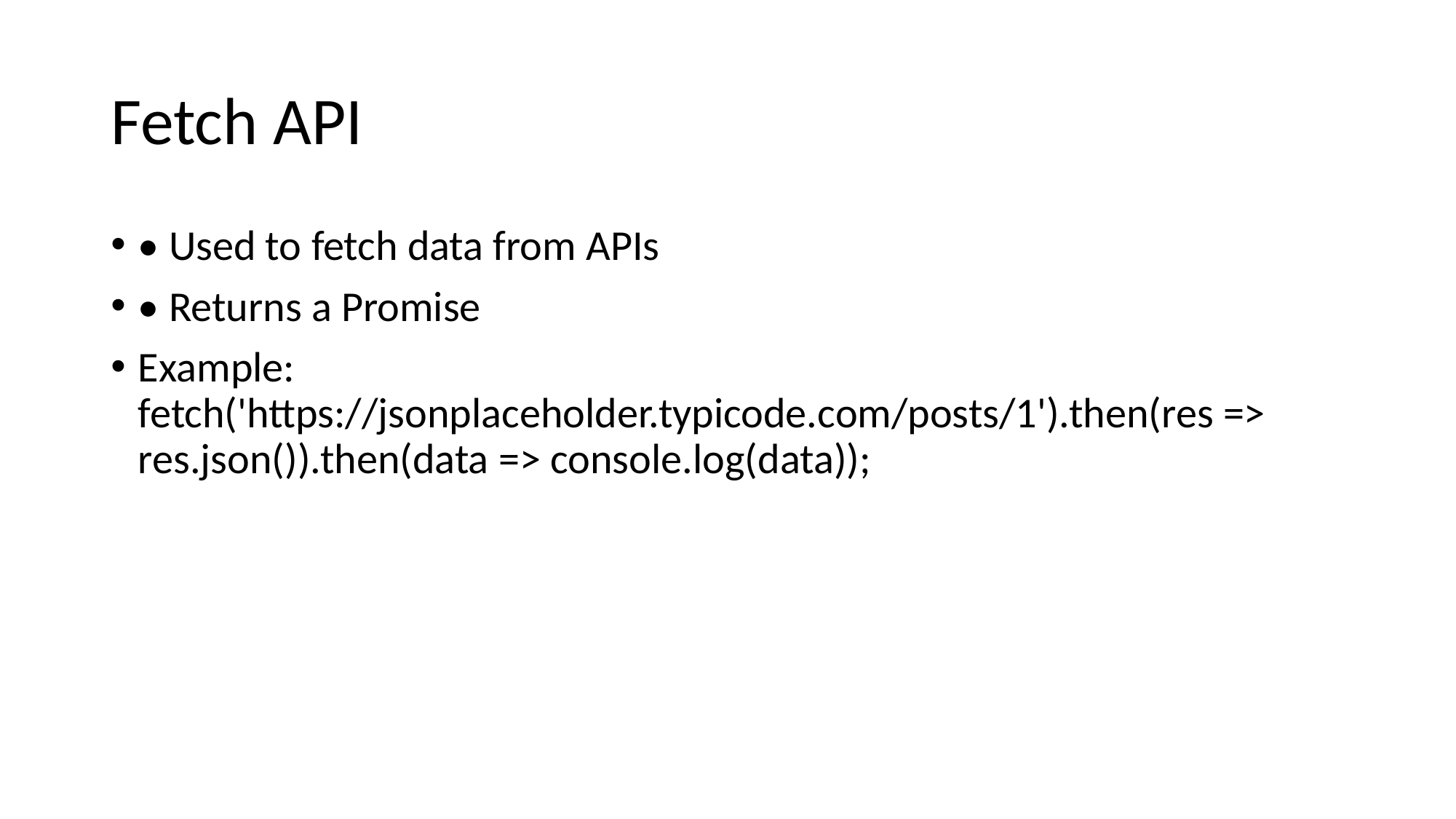

# Fetch API
• Used to fetch data from APIs
• Returns a Promise
Example: fetch('https://jsonplaceholder.typicode.com/posts/1').then(res => res.json()).then(data => console.log(data));